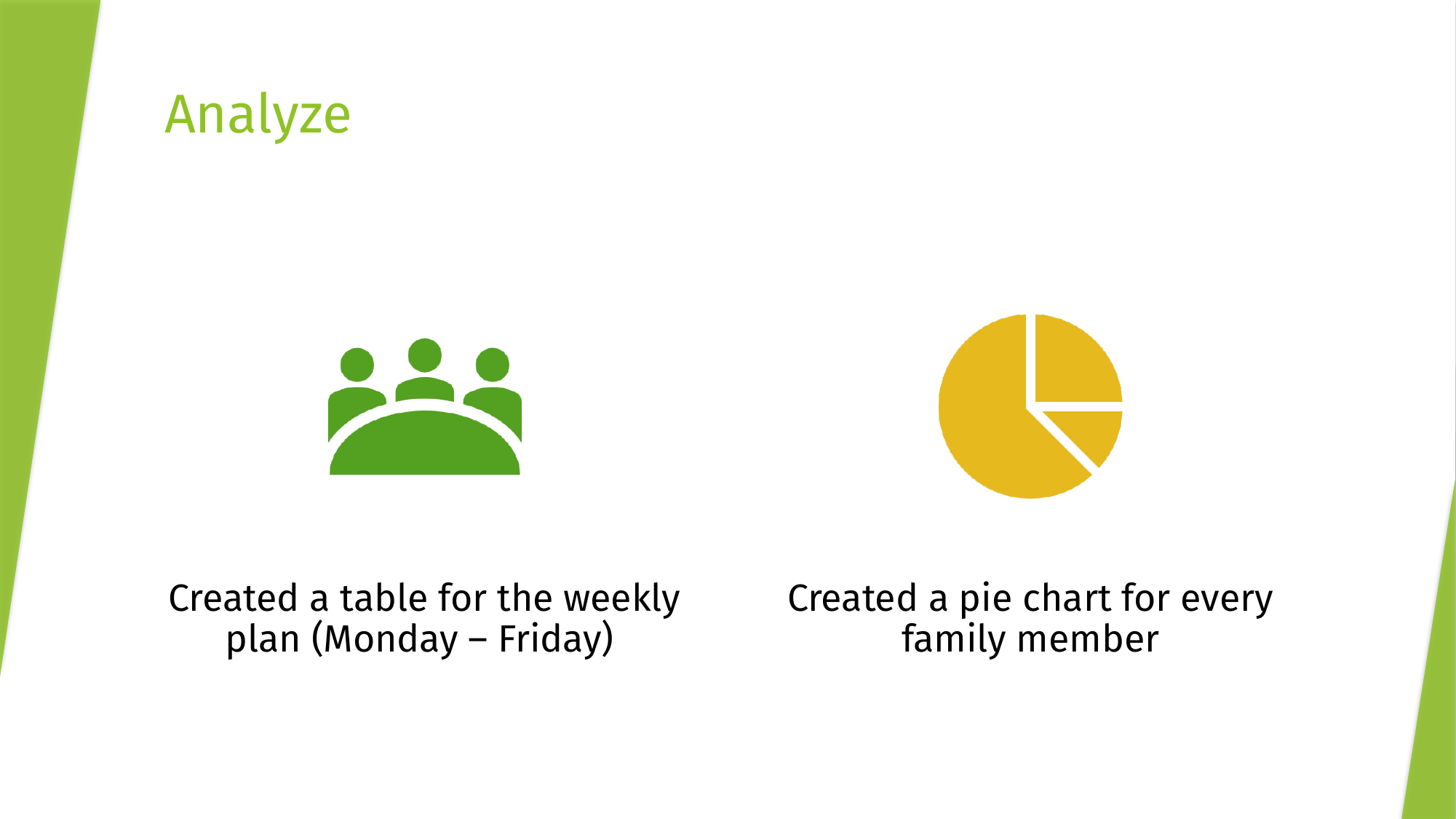

# Analyze
Created a table for the weekly plan (Monday – Friday)
Created a pie chart for every family member